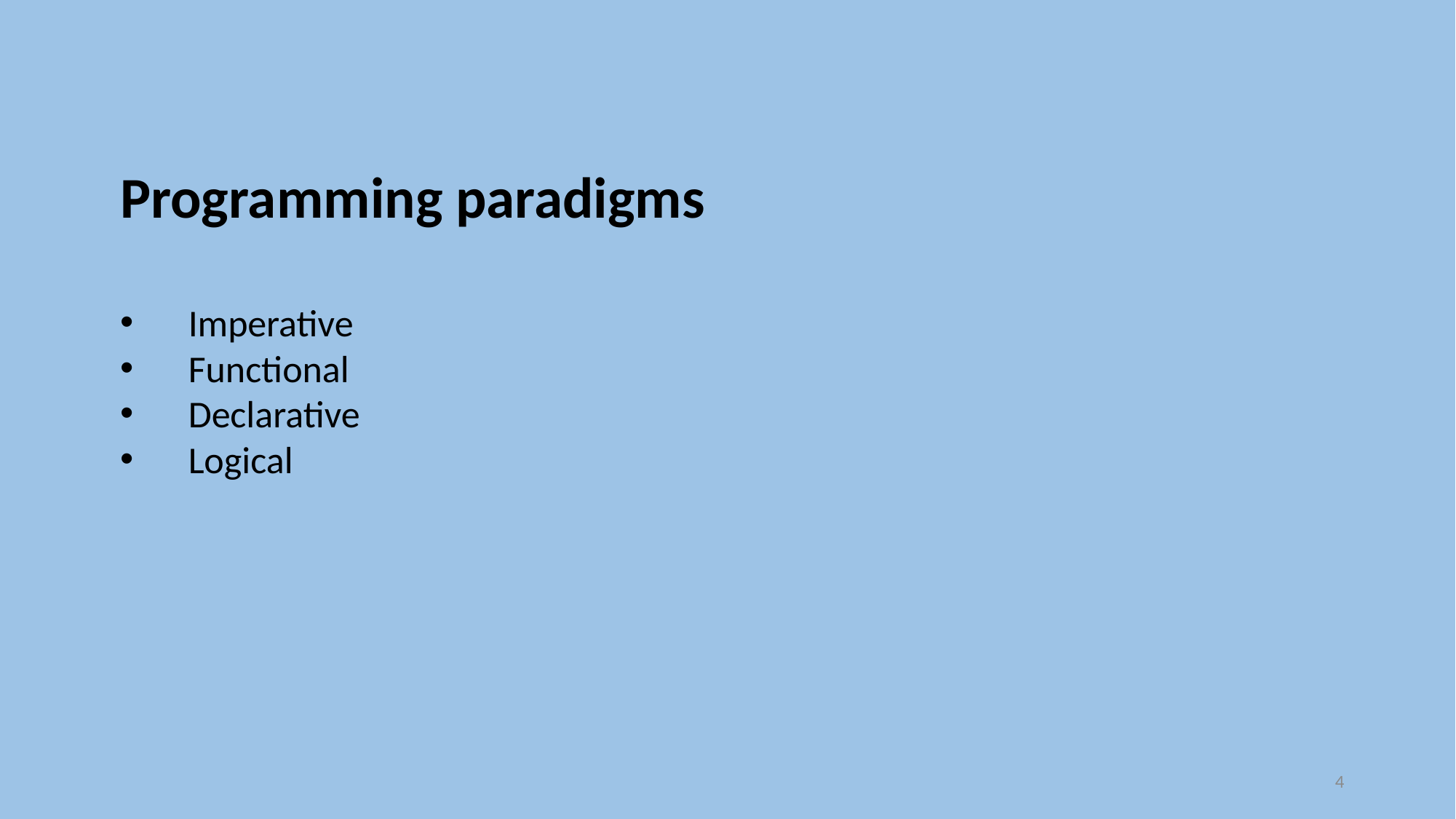

Programming paradigms

Imperative
Functional
Declarative
Logical
4